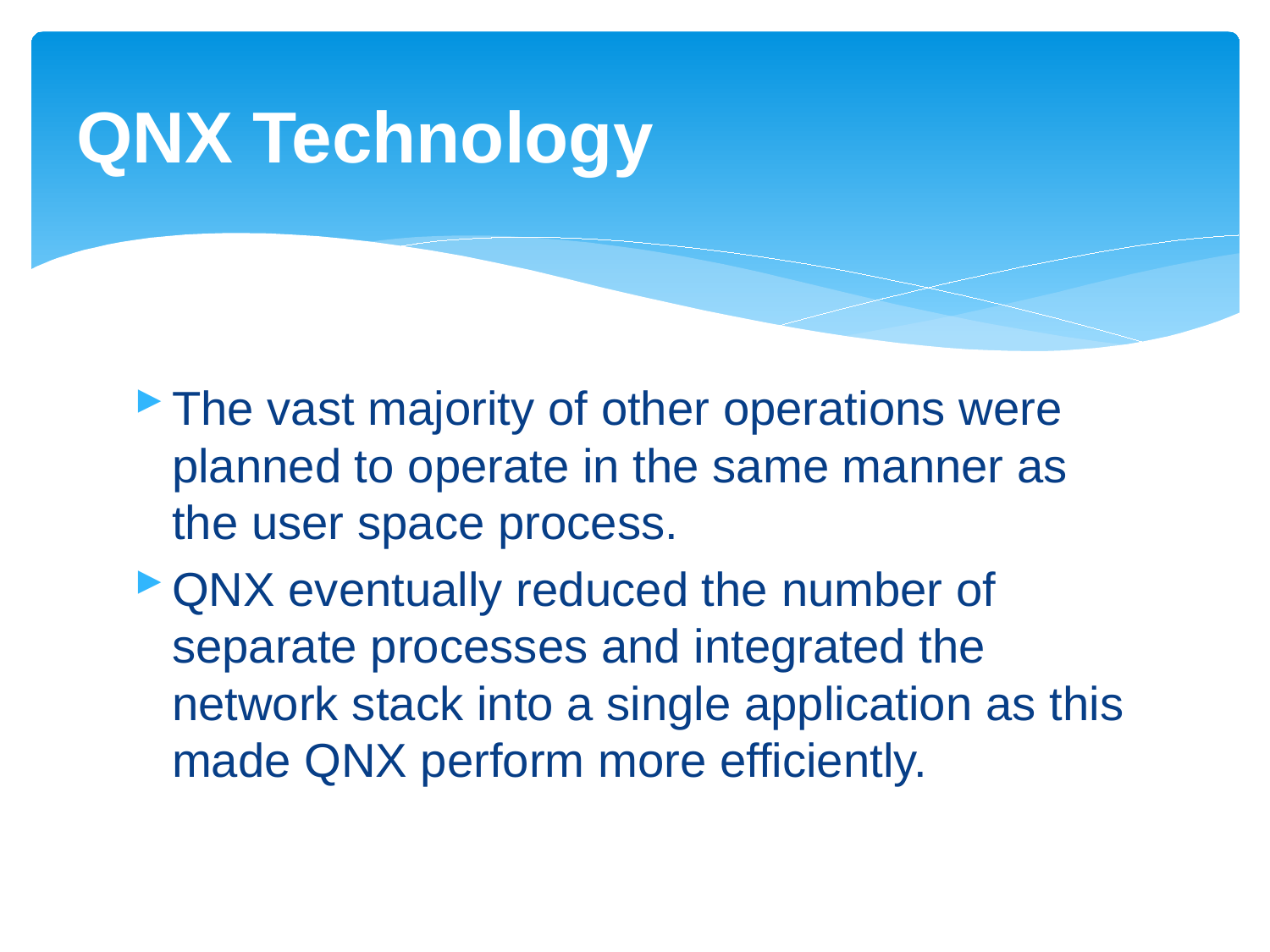

# QNX Technology
The vast majority of other operations were planned to operate in the same manner as the user space process.
QNX eventually reduced the number of separate processes and integrated the network stack into a single application as this made QNX perform more efficiently.